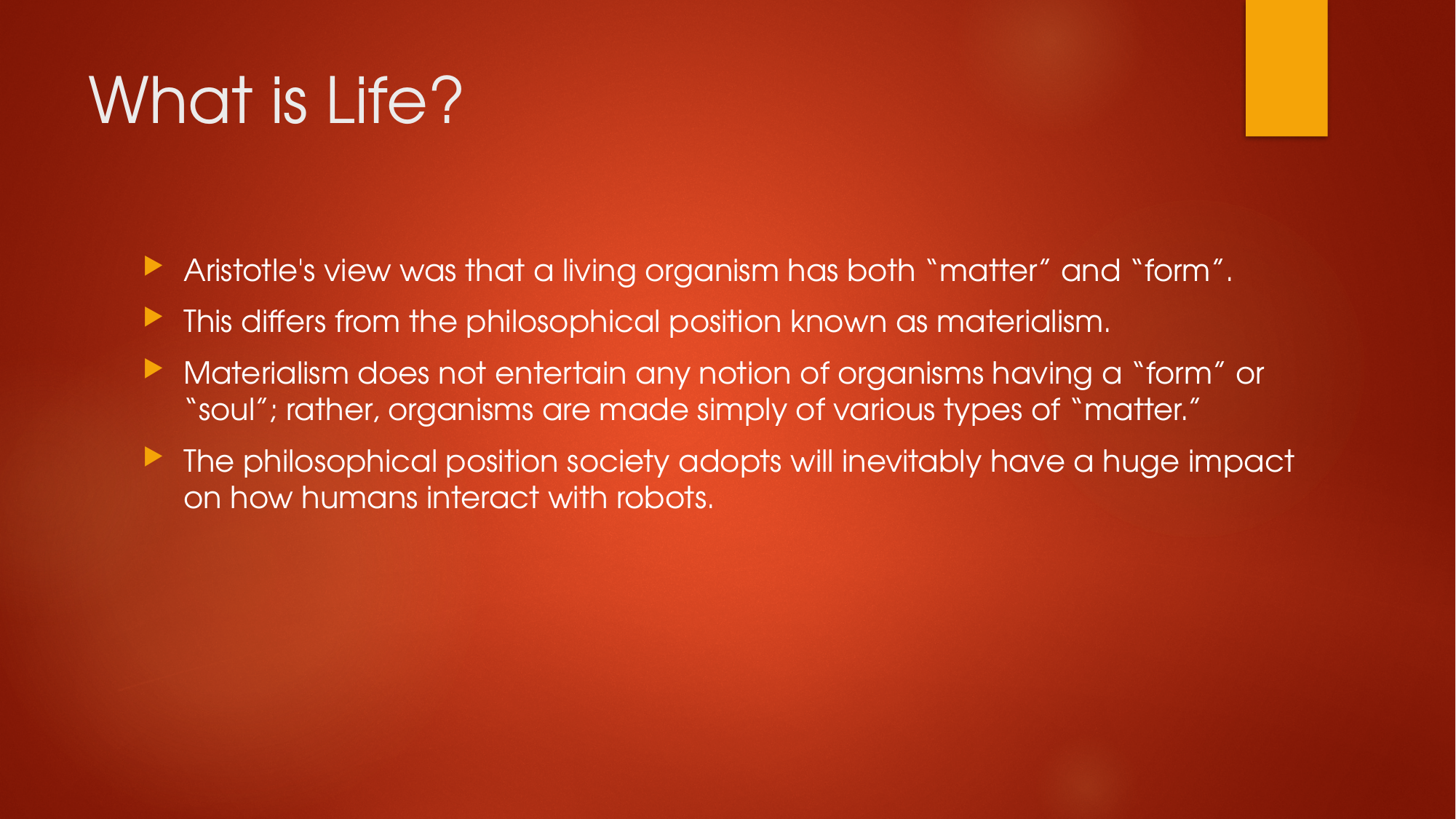

# What is Life?
Aristotle's view was that a living organism has both “matter” and “form”.
This differs from the philosophical position known as materialism.
Materialism does not entertain any notion of organisms having a “form” or “soul”; rather, organisms are made simply of various types of “matter.”
The philosophical position society adopts will inevitably have a huge impact on how humans interact with robots.